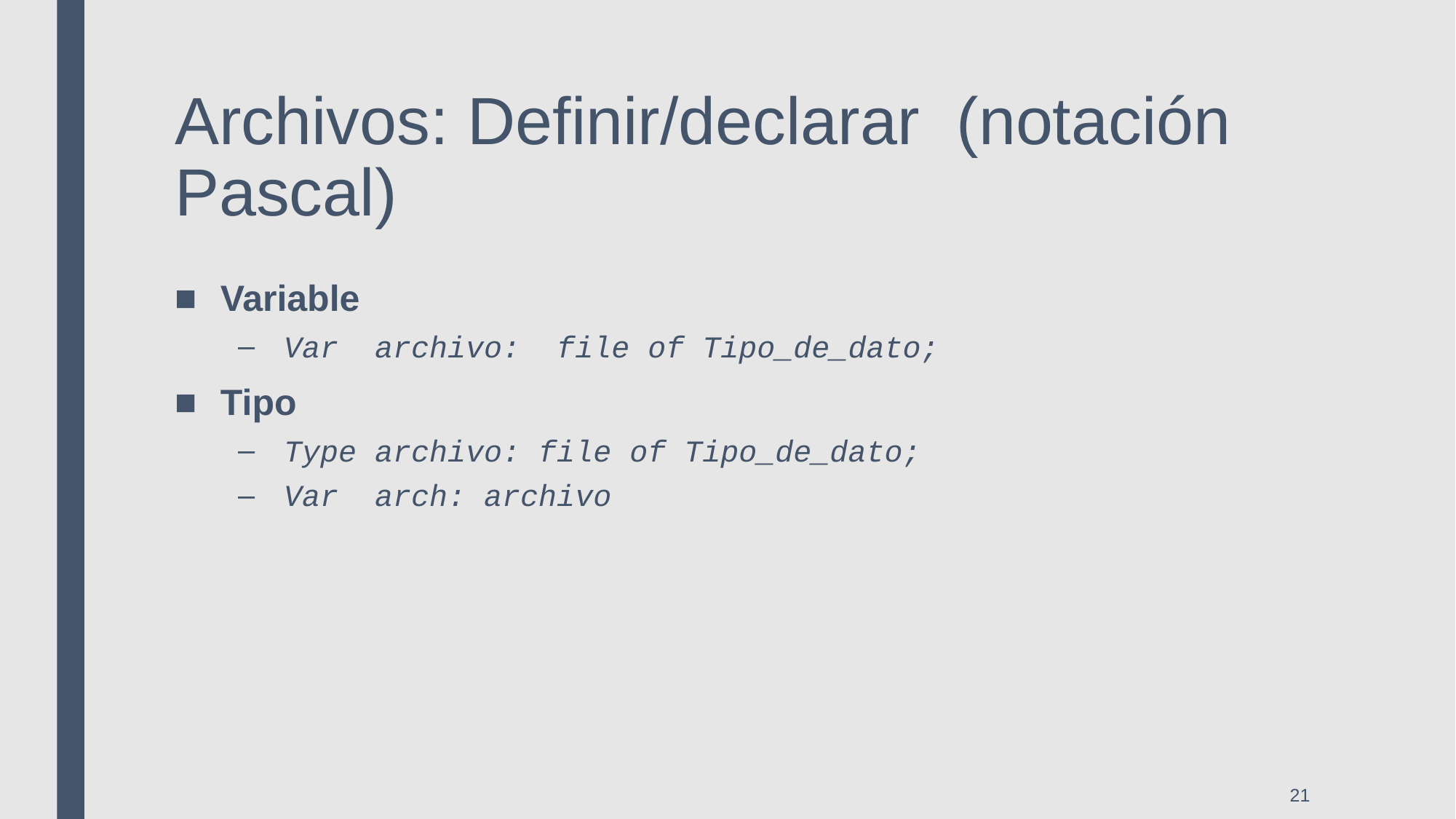

# Archivos: Definir/declarar  (notación Pascal)
Variable
Var  archivo:  file of Tipo_de_dato;
Tipo
Type archivo: file of Tipo_de_dato;
Var  arch: archivo

21